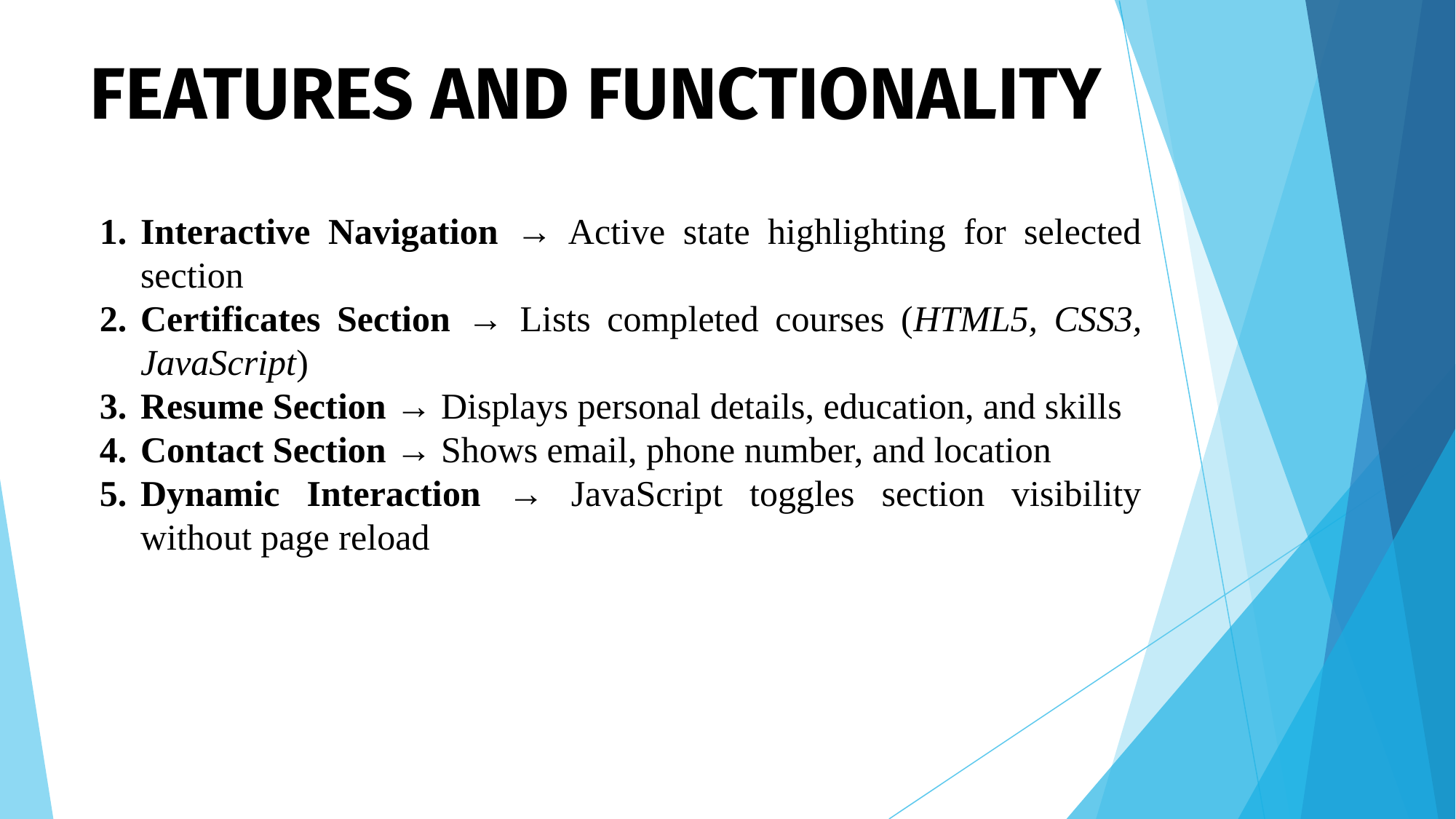

# FEATURES AND FUNCTIONALITY
Interactive Navigation → Active state highlighting for selected section
Certificates Section → Lists completed courses (HTML5, CSS3, JavaScript)
Resume Section → Displays personal details, education, and skills
Contact Section → Shows email, phone number, and location
Dynamic Interaction → JavaScript toggles section visibility without page reload